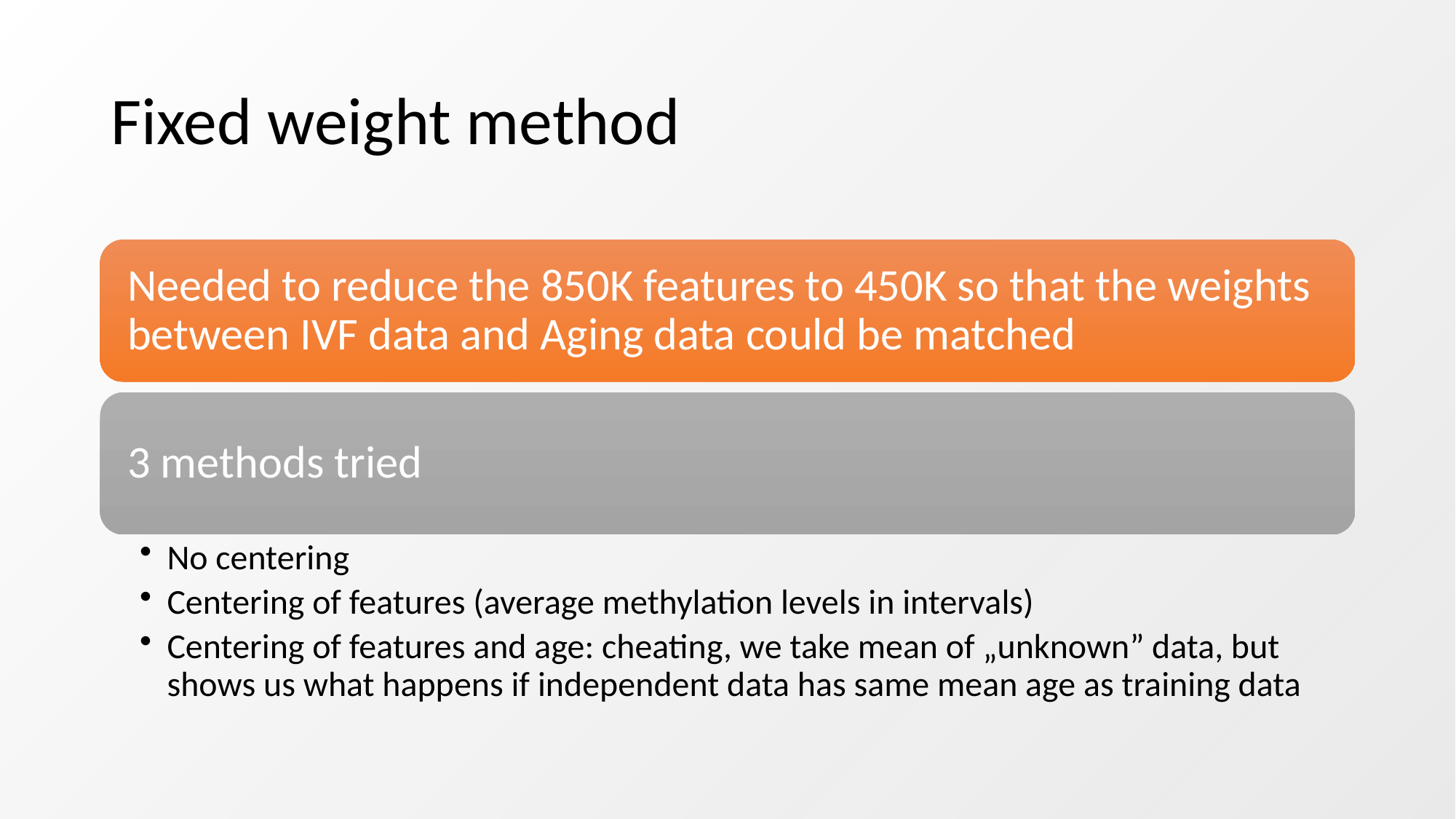

# Fixed weight method
Needed to reduce the 850K features to 450K so that the weights between IVF data and Aging data could be matched
3 methods tried
No centering
Centering of features (average methylation levels in intervals)
Centering of features and age: cheating, we take mean of „unknown” data, but shows us what happens if independent data has same mean age as training data